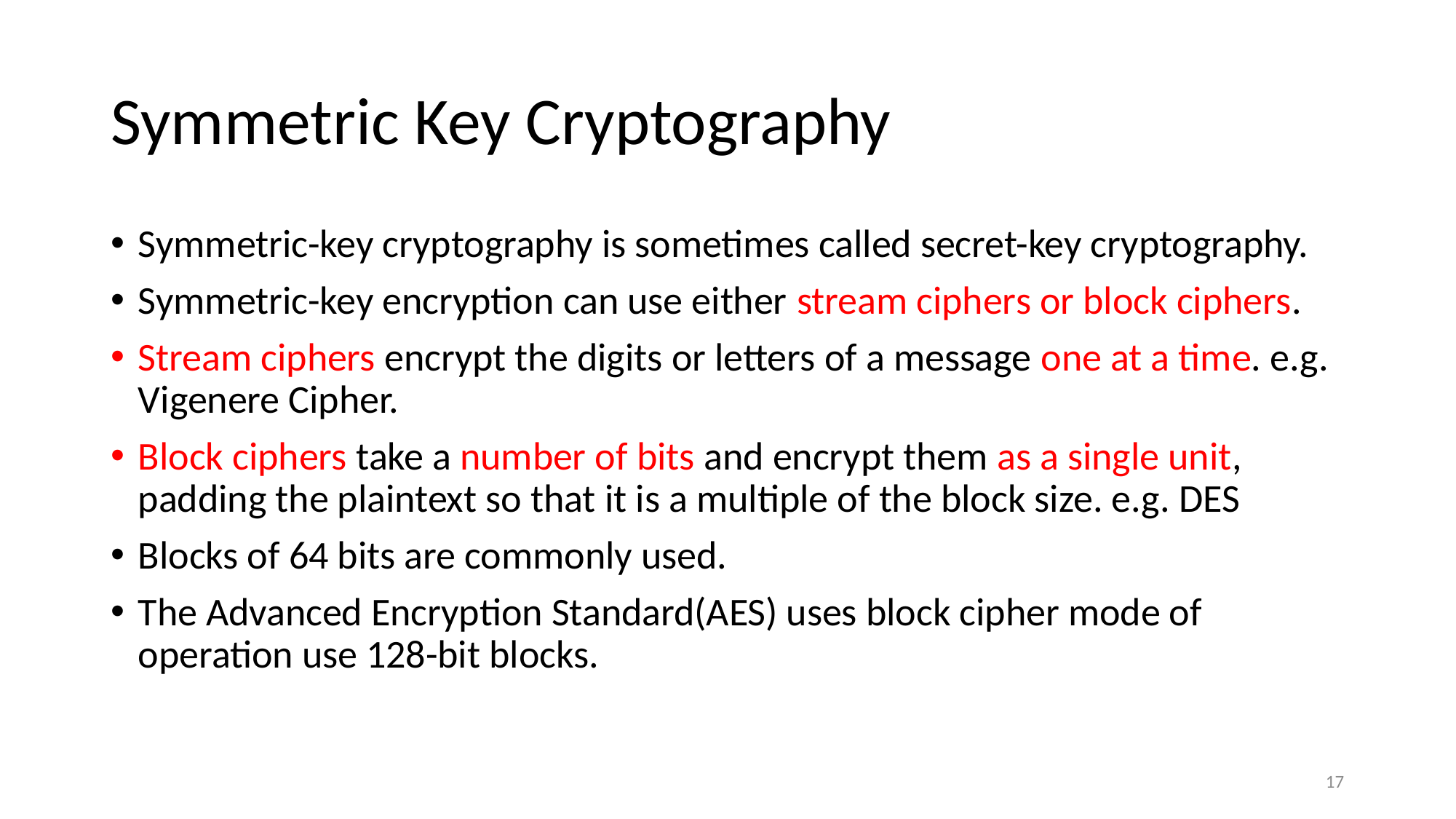

# Symmetric Key Cryptography
Symmetric-key cryptography is sometimes called secret-key cryptography.
Symmetric-key encryption can use either stream ciphers or block ciphers.
Stream ciphers encrypt the digits or letters of a message one at a time. e.g. Vigenere Cipher.
Block ciphers take a number of bits and encrypt them as a single unit, padding the plaintext so that it is a multiple of the block size. e.g. DES
Blocks of 64 bits are commonly used.
The Advanced Encryption Standard(AES) uses block cipher mode of operation use 128-bit blocks.
17